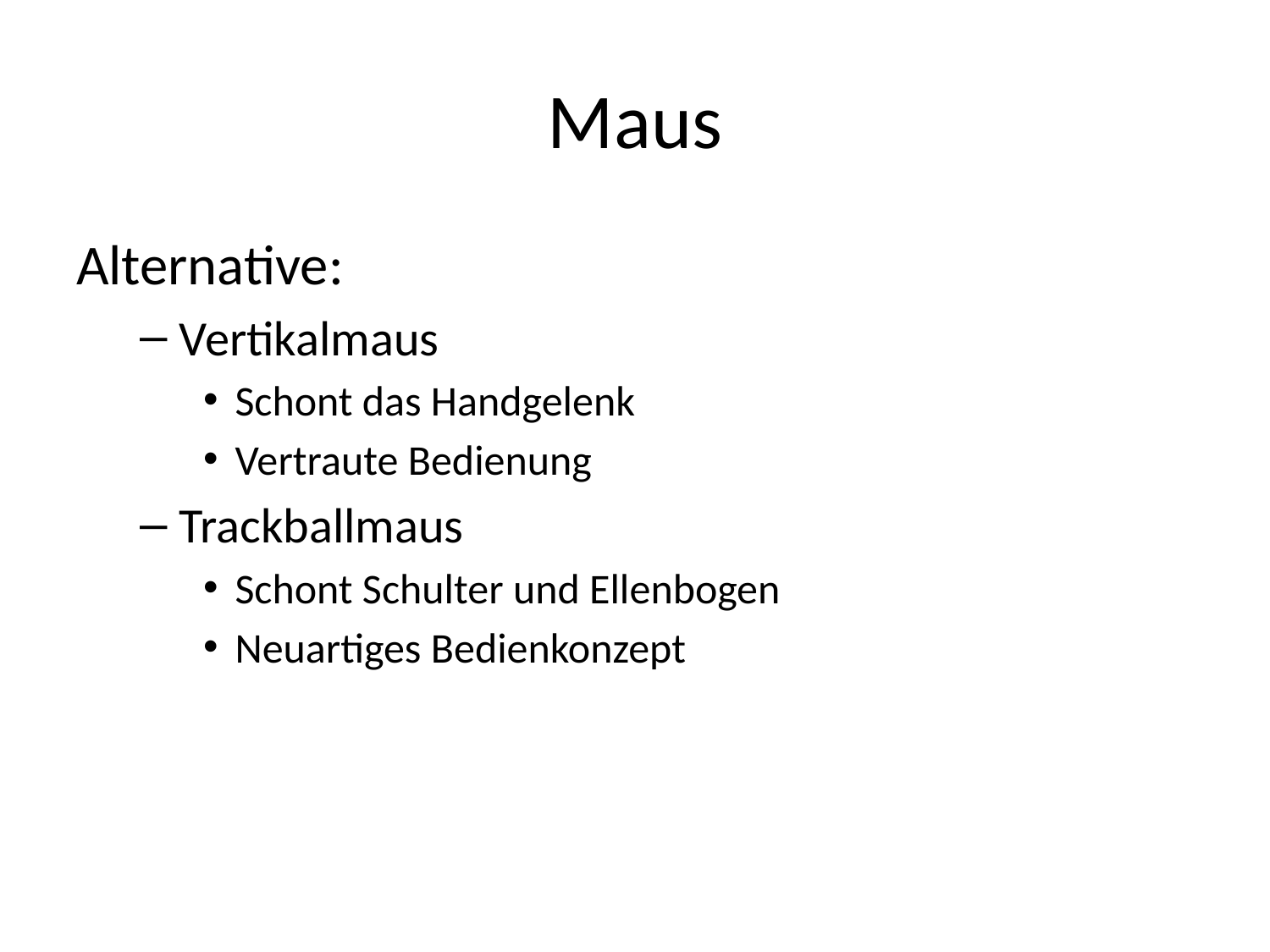

# Maus
Alternative:
Vertikalmaus
Schont das Handgelenk
Vertraute Bedienung
Trackballmaus
Schont Schulter und Ellenbogen
Neuartiges Bedienkonzept